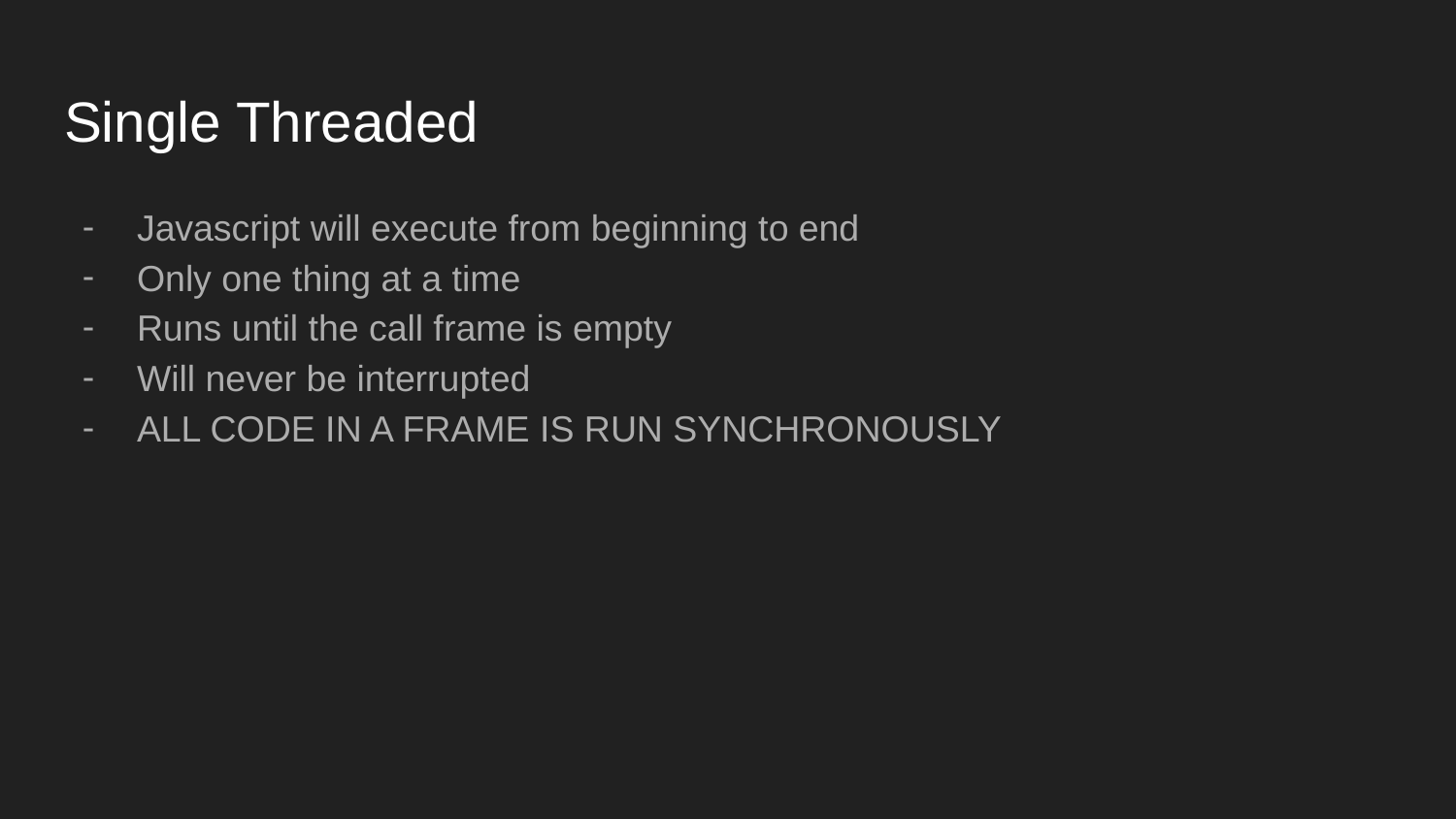

# Single Threaded
Javascript will execute from beginning to end
Only one thing at a time
Runs until the call frame is empty
Will never be interrupted
ALL CODE IN A FRAME IS RUN SYNCHRONOUSLY